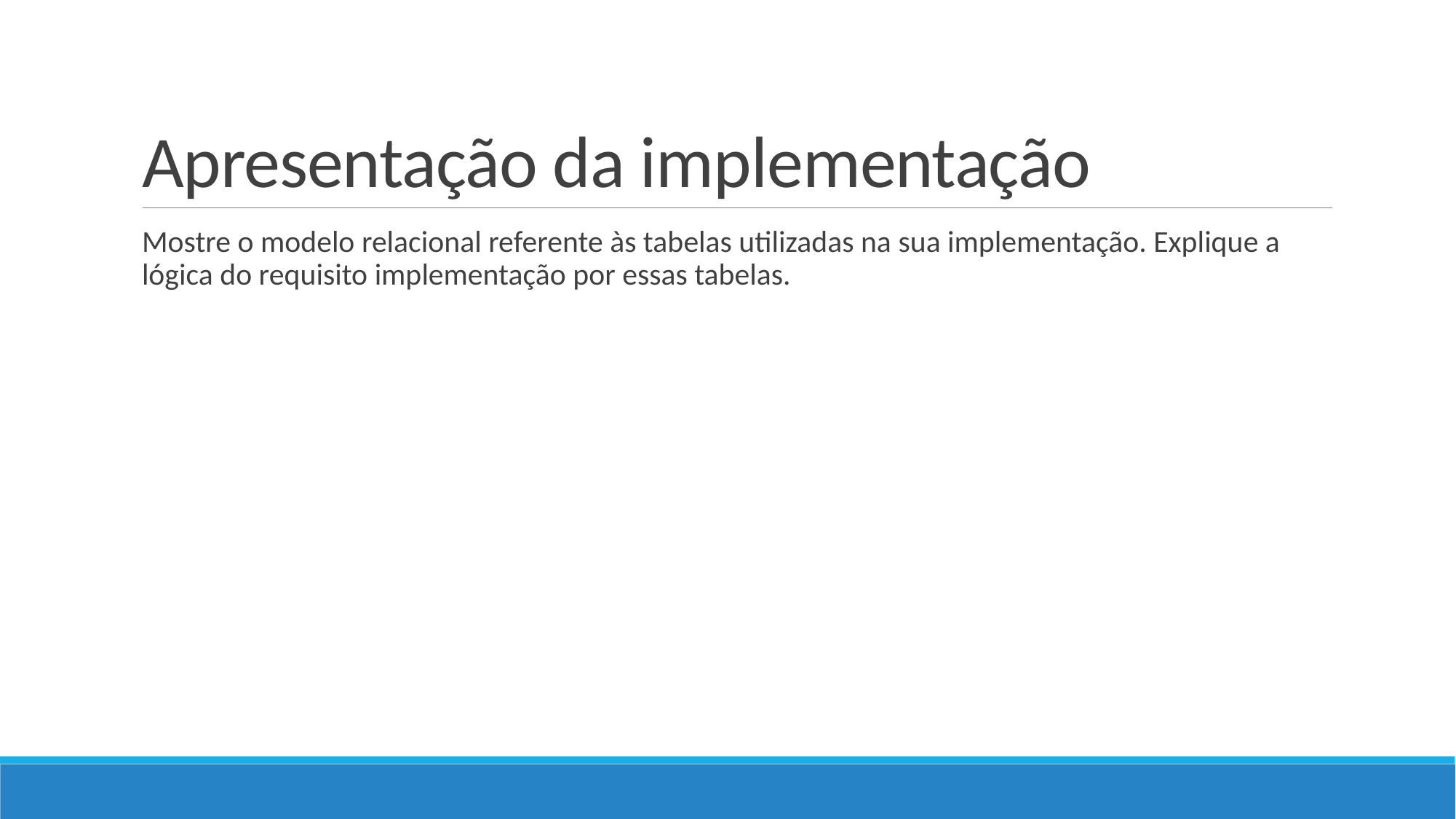

# Apresentação da implementação
Mostre o modelo relacional referente às tabelas utilizadas na sua implementação. Explique a lógica do requisito implementação por essas tabelas.